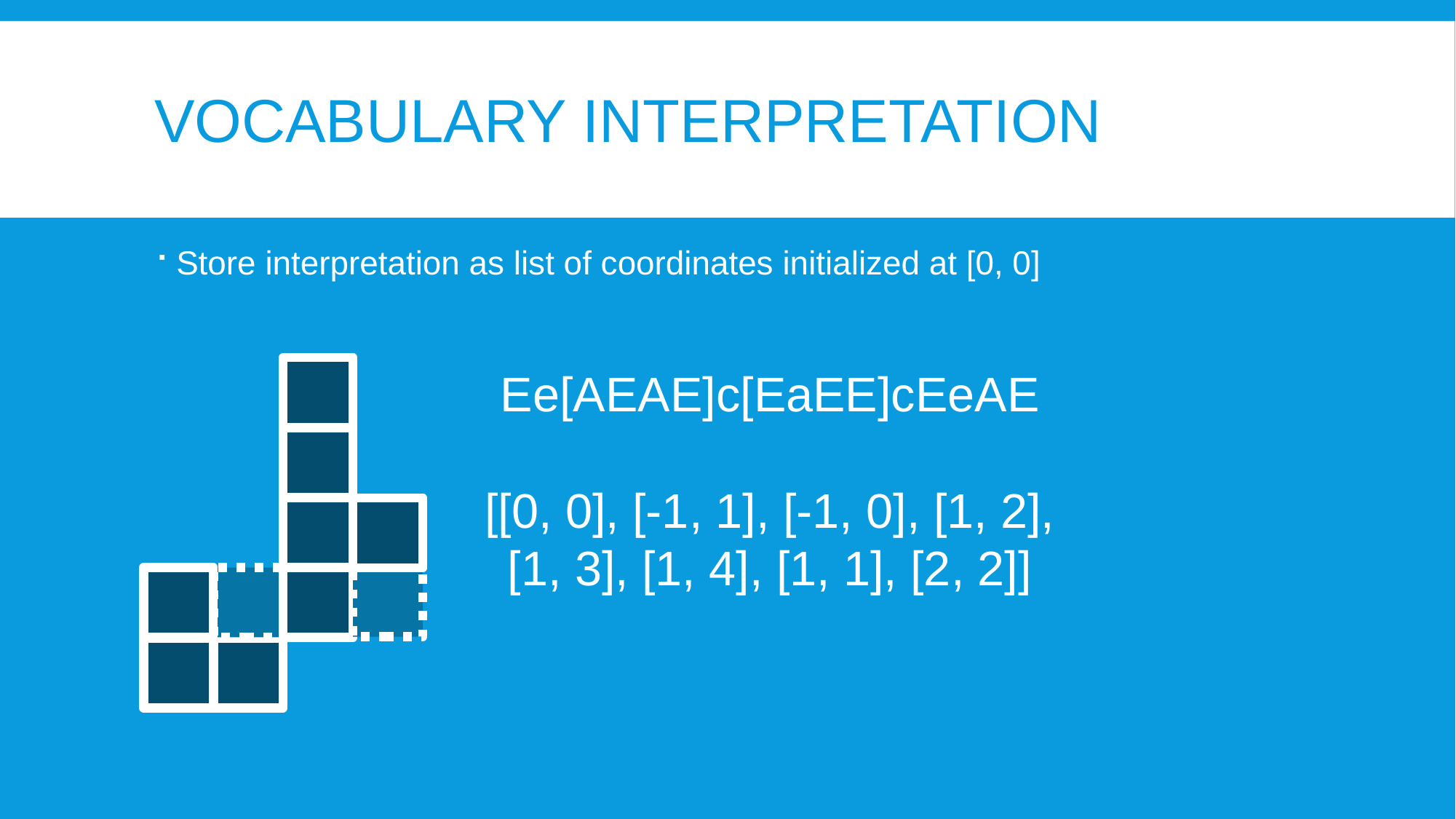

# Vocabulary Interpretation
Store interpretation as list of coordinates initialized at [0, 0]

Ee[AEAE]c[EaEE]cEeAE

[[0, 0], [-1, 1], [-1, 0], [1, 2],
[1, 3], [1, 4], [1, 1], [2, 2]]